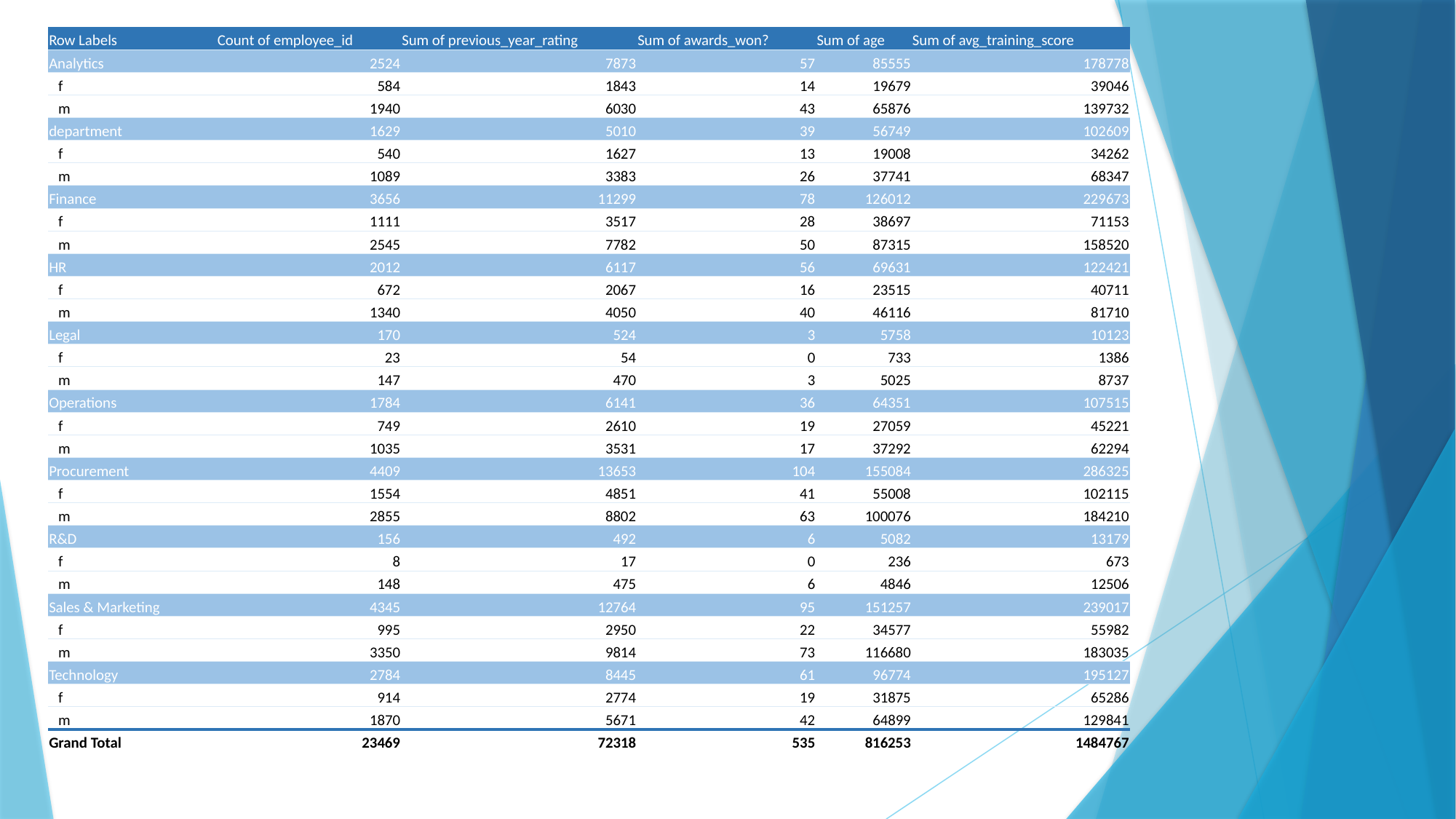

| Row Labels | Count of employee\_id | Sum of previous\_year\_rating | Sum of awards\_won? | Sum of age | Sum of avg\_training\_score |  |
| --- | --- | --- | --- | --- | --- | --- |
| Analytics | 2524 | 7873 | 57 | 85555 | 178778 |  |
| f | 584 | 1843 | 14 | 19679 | 39046 |  |
| m | 1940 | 6030 | 43 | 65876 | 139732 |  |
| department | 1629 | 5010 | 39 | 56749 | 102609 |  |
| f | 540 | 1627 | 13 | 19008 | 34262 |  |
| m | 1089 | 3383 | 26 | 37741 | 68347 |  |
| Finance | 3656 | 11299 | 78 | 126012 | 229673 |  |
| f | 1111 | 3517 | 28 | 38697 | 71153 |  |
| m | 2545 | 7782 | 50 | 87315 | 158520 |  |
| HR | 2012 | 6117 | 56 | 69631 | 122421 |  |
| f | 672 | 2067 | 16 | 23515 | 40711 |  |
| m | 1340 | 4050 | 40 | 46116 | 81710 |  |
| Legal | 170 | 524 | 3 | 5758 | 10123 |  |
| f | 23 | 54 | 0 | 733 | 1386 |  |
| m | 147 | 470 | 3 | 5025 | 8737 |  |
| Operations | 1784 | 6141 | 36 | 64351 | 107515 |  |
| f | 749 | 2610 | 19 | 27059 | 45221 |  |
| m | 1035 | 3531 | 17 | 37292 | 62294 |  |
| Procurement | 4409 | 13653 | 104 | 155084 | 286325 |  |
| f | 1554 | 4851 | 41 | 55008 | 102115 |  |
| m | 2855 | 8802 | 63 | 100076 | 184210 |  |
| R&D | 156 | 492 | 6 | 5082 | 13179 |  |
| f | 8 | 17 | 0 | 236 | 673 |  |
| m | 148 | 475 | 6 | 4846 | 12506 |  |
| Sales & Marketing | 4345 | 12764 | 95 | 151257 | 239017 |  |
| f | 995 | 2950 | 22 | 34577 | 55982 |  |
| m | 3350 | 9814 | 73 | 116680 | 183035 |  |
| Technology | 2784 | 8445 | 61 | 96774 | 195127 |  |
| f | 914 | 2774 | 19 | 31875 | 65286 |  |
| m | 1870 | 5671 | 42 | 64899 | 129841 |  |
| Grand Total | 23469 | 72318 | 535 | 816253 | 1484767 |  |